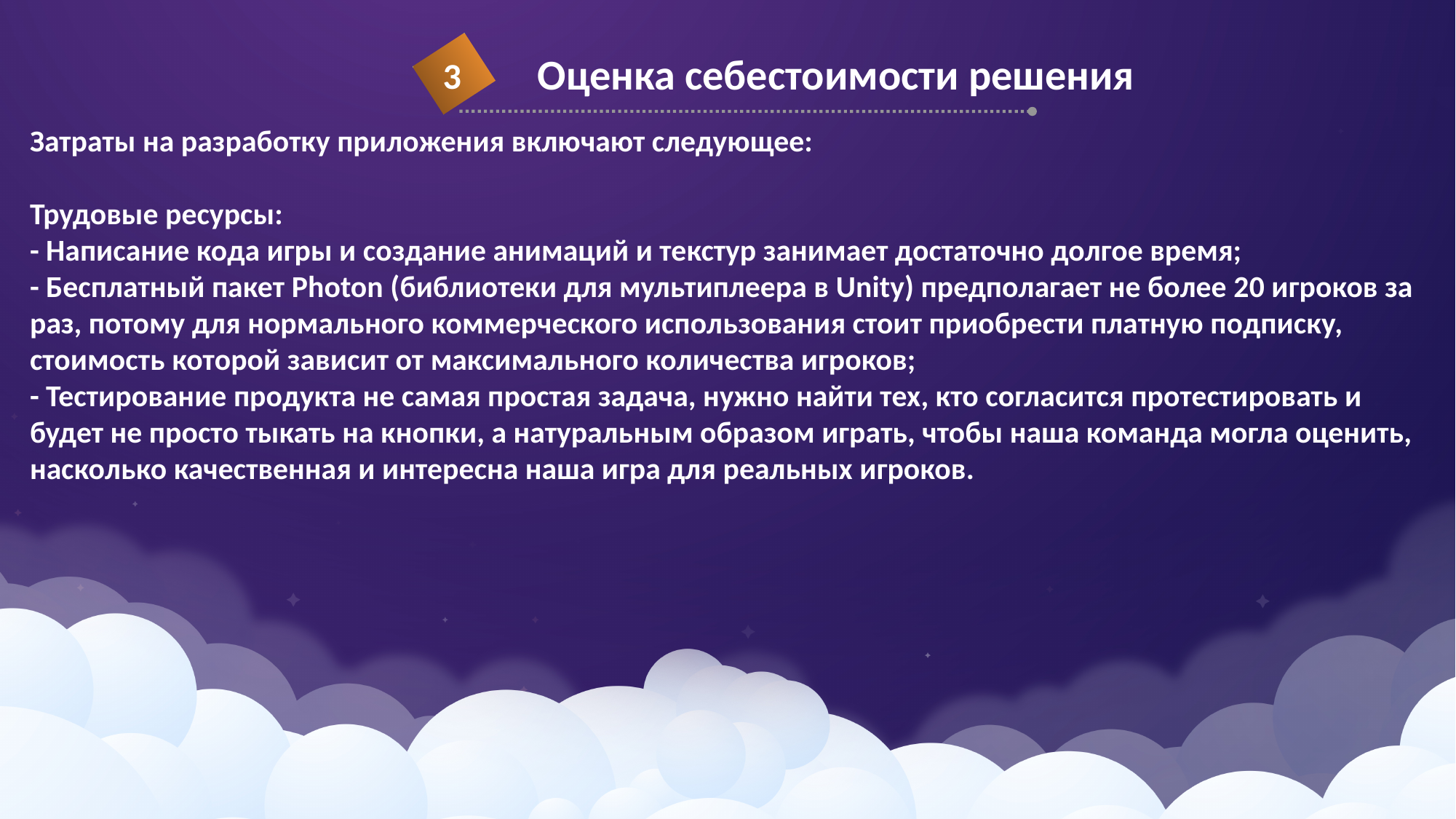

Оценка себестоимости решения

3

Затраты на разработку приложения включают следующее:

Трудовые ресурсы:
- Написание кода игры и создание анимаций и текстур занимает достаточно долгое время;
- Бесплатный пакет Photon (библиотеки для мультиплеера в Unity) предполагает не более 20 игроков за раз, потому для нормального коммерческого использования стоит приобрести платную подписку, стоимость которой зависит от максимального количества игроков;
- Тестирование продукта не самая простая задача, нужно найти тех, кто согласится протестировать и будет не просто тыкать на кнопки, а натуральным образом играть, чтобы наша команда могла оценить, насколько качественная и интересна наша игра для реальных игроков.